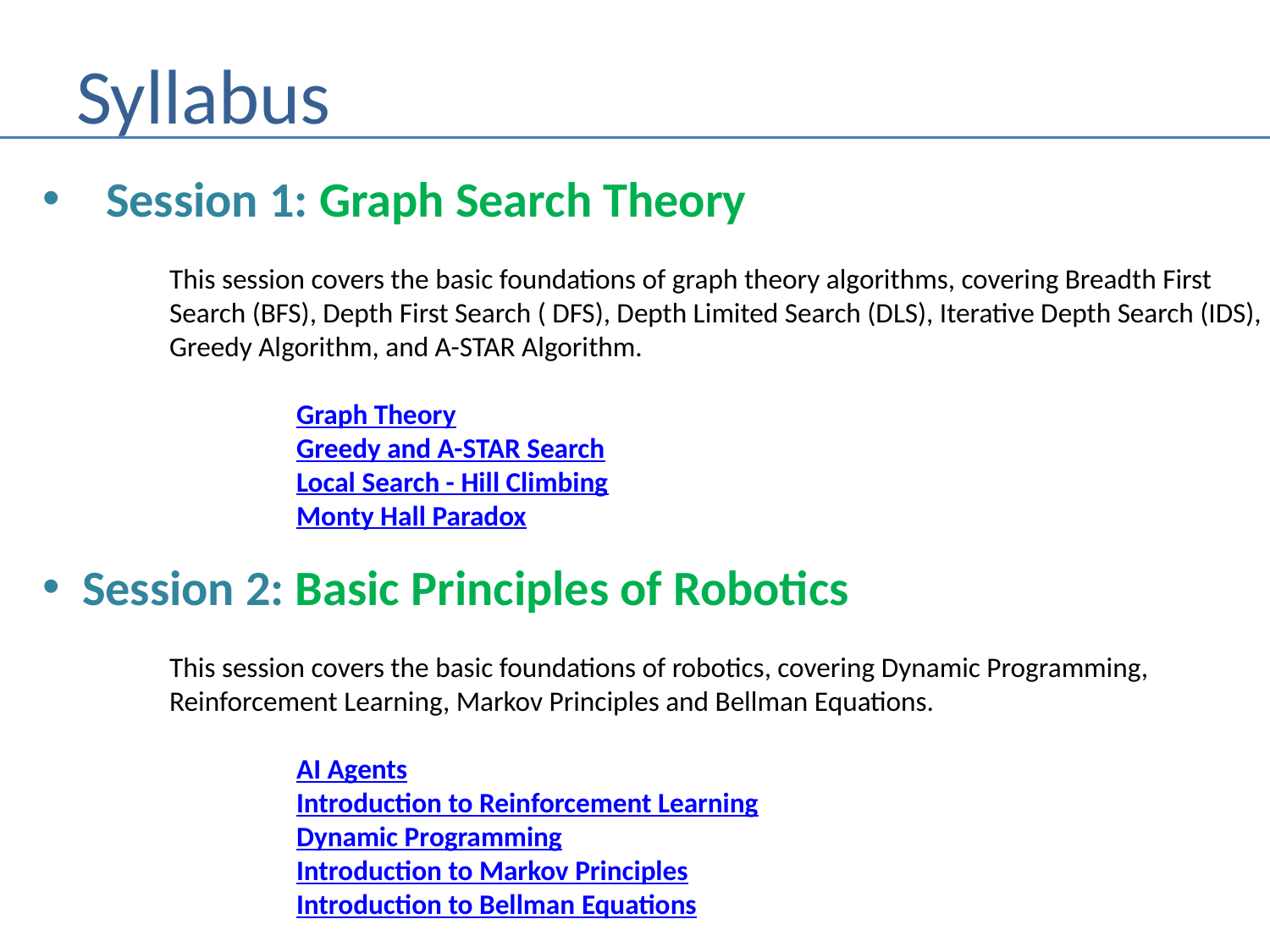

# Syllabus
Session 1: Graph Search Theory

	This session covers the basic foundations of graph theory algorithms, covering Breadth First
	Search (BFS), Depth First Search ( DFS), Depth Limited Search (DLS), Iterative Depth Search (IDS),
	Greedy Algorithm, and A-STAR Algorithm.

		Graph Theory
		Greedy and A-STAR Search
		Local Search - Hill Climbing
		Monty Hall Paradox

Session 2: Basic Principles of Robotics

	This session covers the basic foundations of robotics, covering Dynamic Programming,
	Reinforcement Learning, Markov Principles and Bellman Equations.

		AI Agents
		Introduction to Reinforcement Learning
		Dynamic Programming
		Introduction to Markov Principles
		Introduction to Bellman Equations